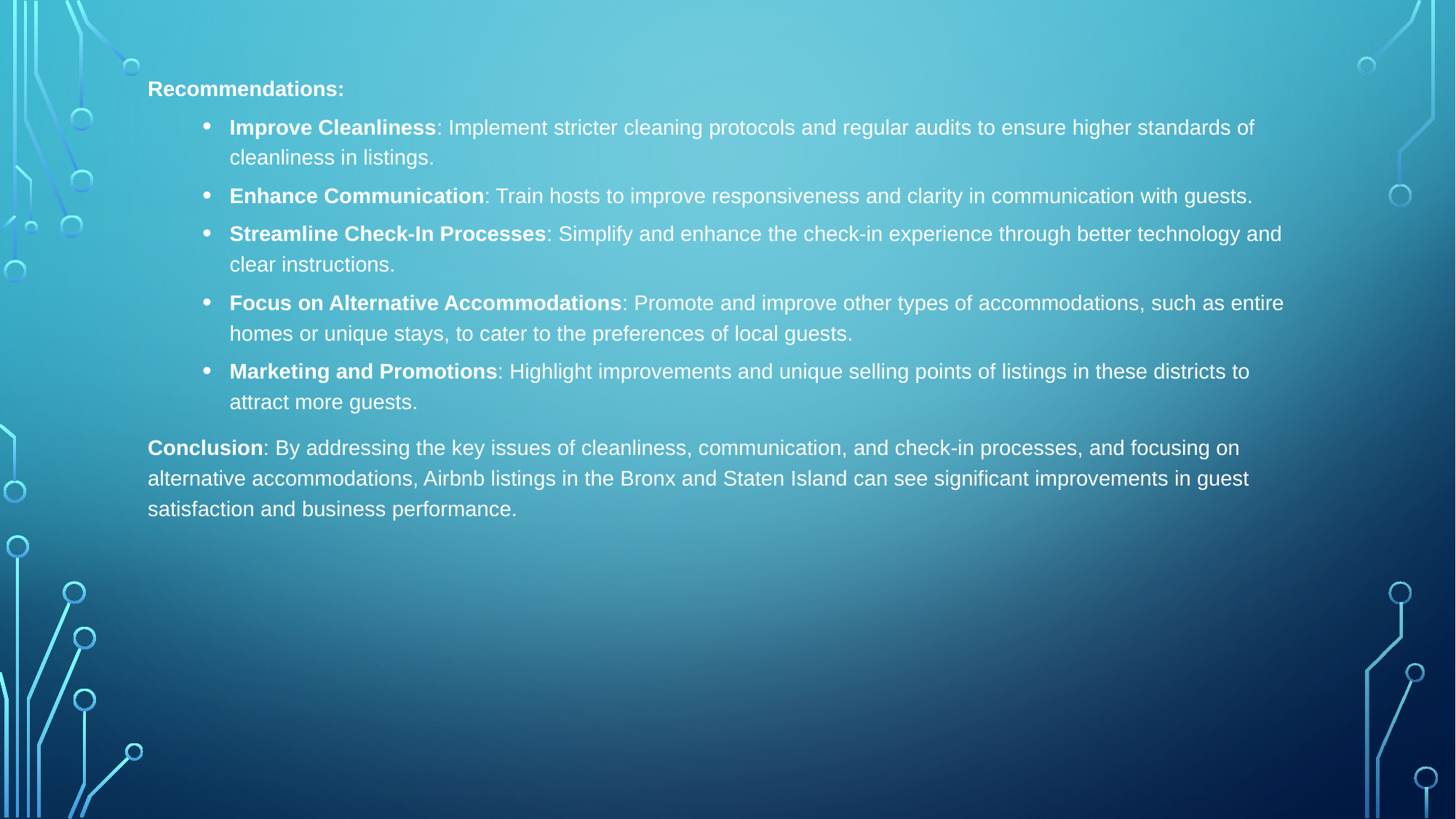

Recommendations:
Improve Cleanliness: Implement stricter cleaning protocols and regular audits to ensure higher standards of cleanliness in listings.
Enhance Communication: Train hosts to improve responsiveness and clarity in communication with guests.
Streamline Check-In Processes: Simplify and enhance the check-in experience through better technology and clear instructions.
Focus on Alternative Accommodations: Promote and improve other types of accommodations, such as entire homes or unique stays, to cater to the preferences of local guests.
Marketing and Promotions: Highlight improvements and unique selling points of listings in these districts to attract more guests.
Conclusion: By addressing the key issues of cleanliness, communication, and check-in processes, and focusing on alternative accommodations, Airbnb listings in the Bronx and Staten Island can see significant improvements in guest satisfaction and business performance.